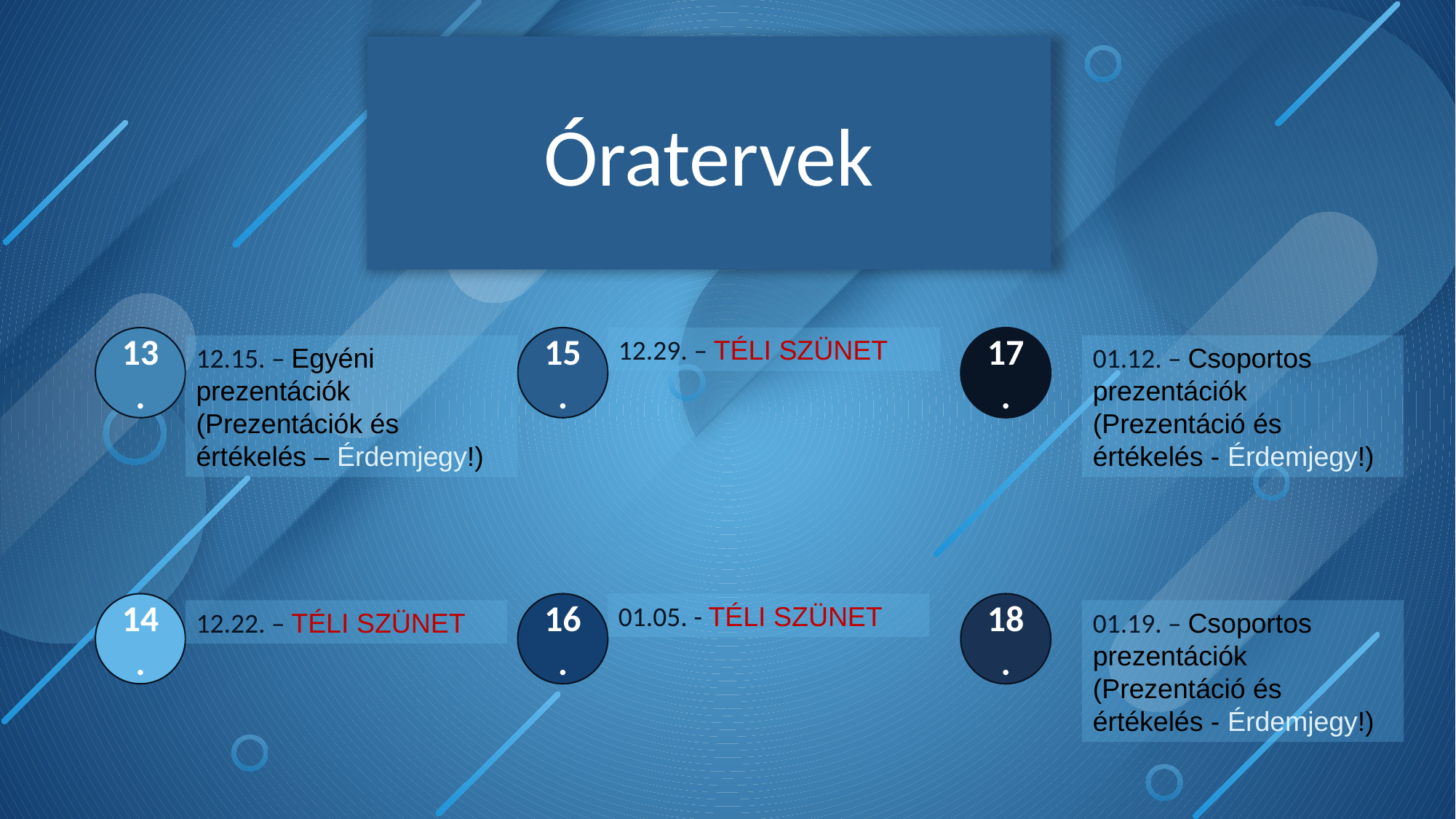

Óratervek
13.
15.
12.29. – TÉLI SZÜNET
17.
12.15. – Egyéni prezentációk (Prezentációk és értékelés – Érdemjegy!)
01.12. – Csoportos prezentációk (Prezentáció és értékelés - Érdemjegy!)
14.
16.
01.05. - TÉLI SZÜNET
18.
12.22. – TÉLI SZÜNET
01.19. – Csoportos prezentációk (Prezentáció és értékelés - Érdemjegy!)